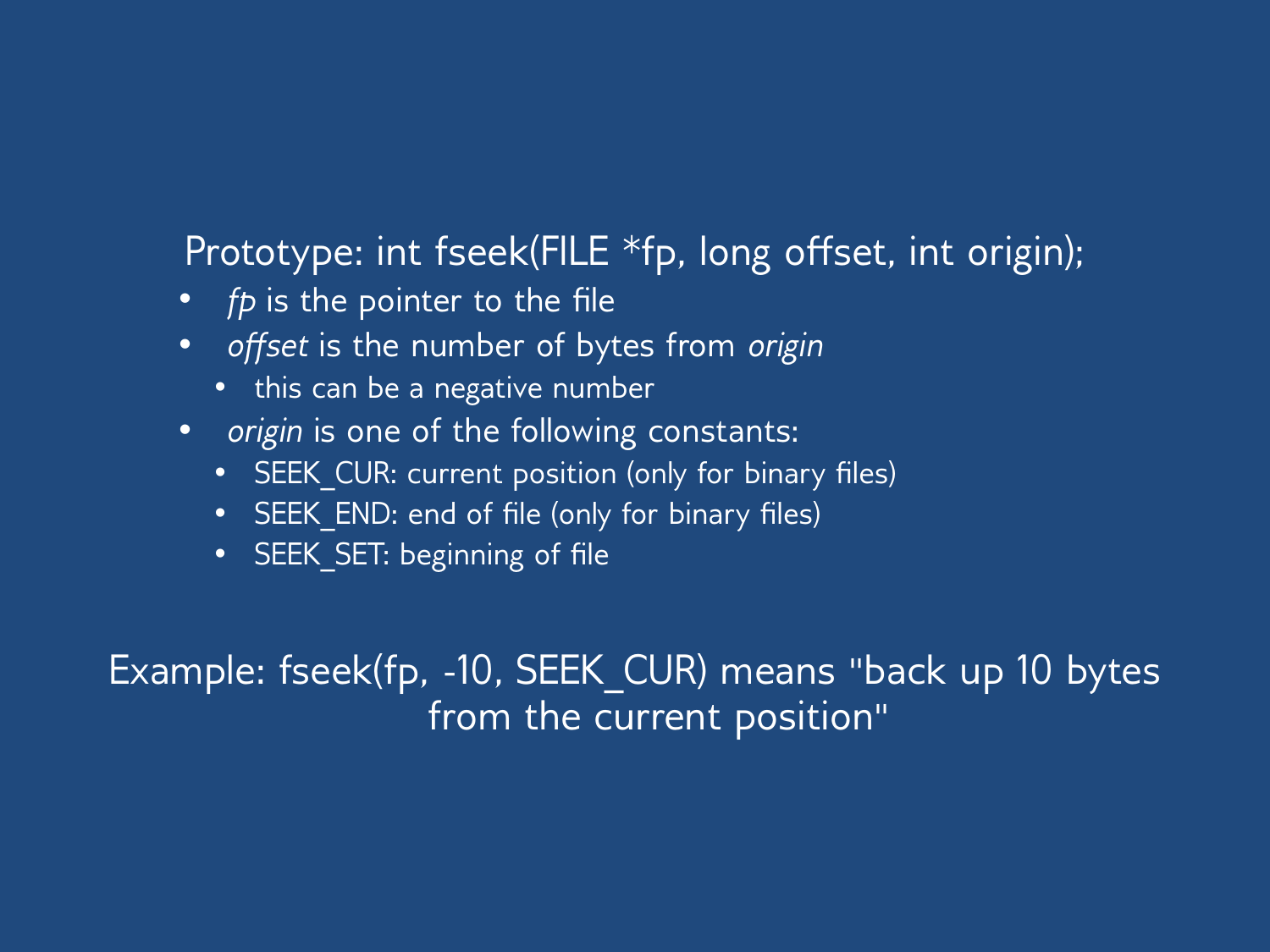

#
Prototype: int fseek(FILE *fp, long offset, int origin);
fp is the pointer to the file
offset is the number of bytes from origin
this can be a negative number
origin is one of the following constants:
SEEK_CUR: current position (only for binary files)
SEEK_END: end of file (only for binary files)
SEEK_SET: beginning of file

Example: fseek(fp, -10, SEEK_CUR) means "back up 10 bytes from the current position"